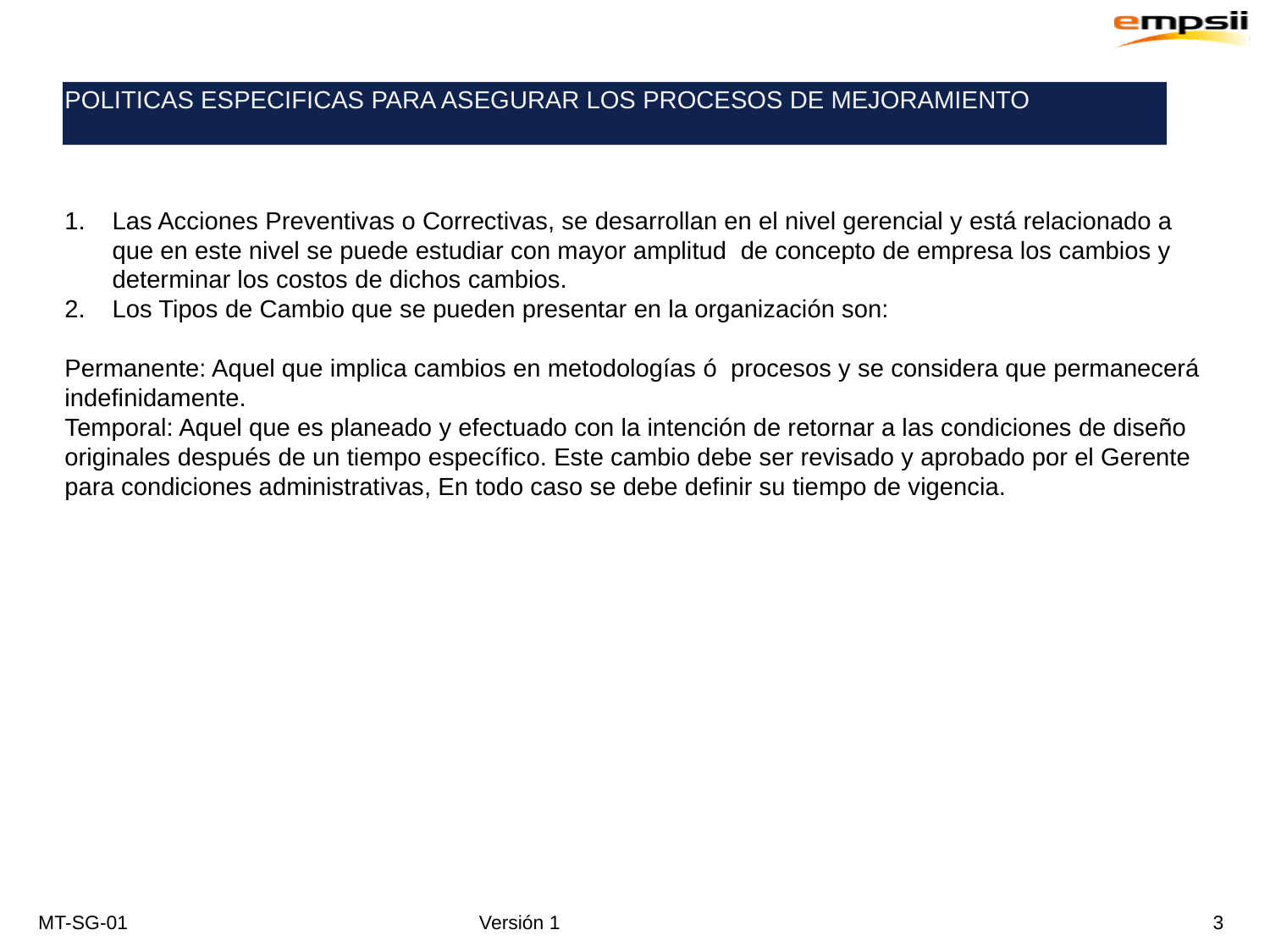

POLITICAS ESPECIFICAS PARA ASEGURAR LOS PROCESOS DE MEJORAMIENTO

Las Acciones Preventivas o Correctivas, se desarrollan en el nivel gerencial y está relacionado a que en este nivel se puede estudiar con mayor amplitud  de concepto de empresa los cambios y determinar los costos de dichos cambios.
Los Tipos de Cambio que se pueden presentar en la organización son:

Permanente: Aquel que implica cambios en metodologías ó  procesos y se considera que permanecerá indefinidamente.
Temporal: Aquel que es planeado y efectuado con la intención de retornar a las condiciones de diseño originales después de un tiempo específico. Este cambio debe ser revisado y aprobado por el Gerente para condiciones administrativas, En todo caso se debe definir su tiempo de vigencia.
3